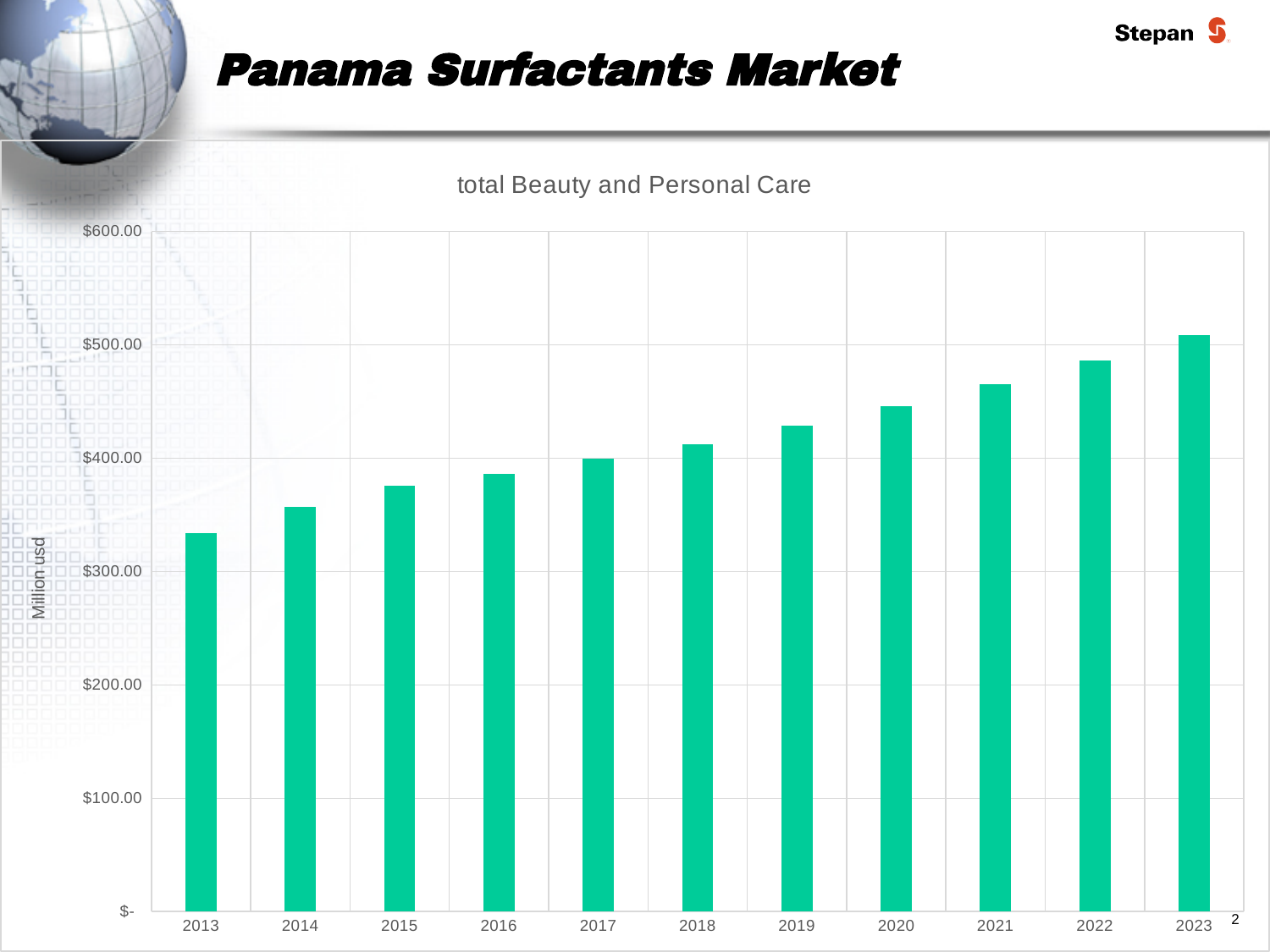

# Panama Surfactants Market

### Chart:

| Category | total Beauty and Personal Care |
|---|---|
| 2013 | 334.2 |
| 2014 | 357.3 |
| 2015 | 375.4 |
| 2016 | 386.3 |
| 2017 | 399.4 |
| 2018 | 412.4 |
| 2019 | 428.8 |
| 2020 | 446.2 |
| 2021 | 465.4 |
| 2022 | 486.1 |
| 2023 | 508.7 |
2